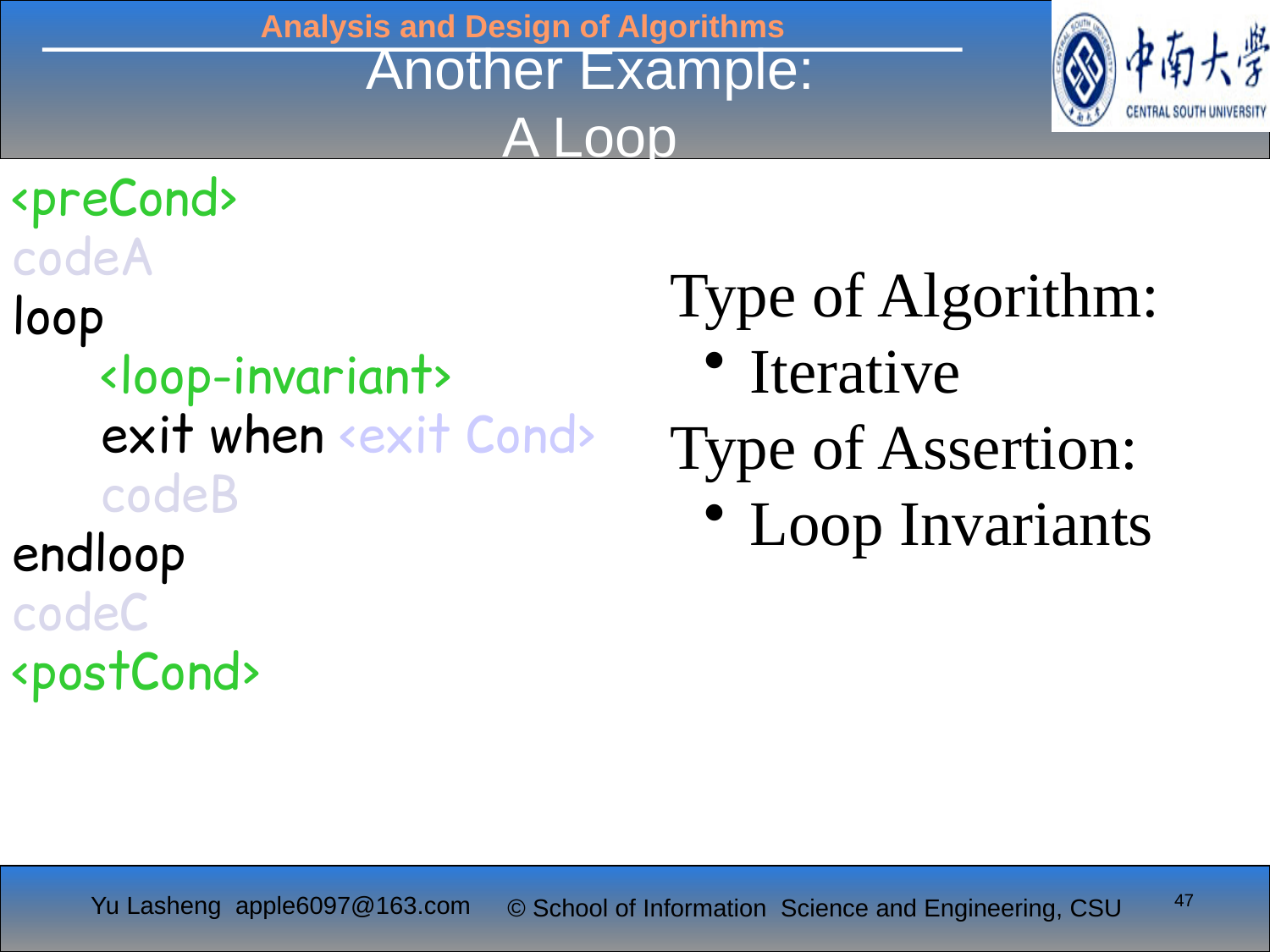

# Another Example: A Loop
<preCond>
codeA
loop
      <loop-invariant>
      exit when <exit Cond>
      codeB
endloop
codeC
<postCond>

Type of Algorithm:
 Iterative
Type of Assertion:
 Loop Invariants
47